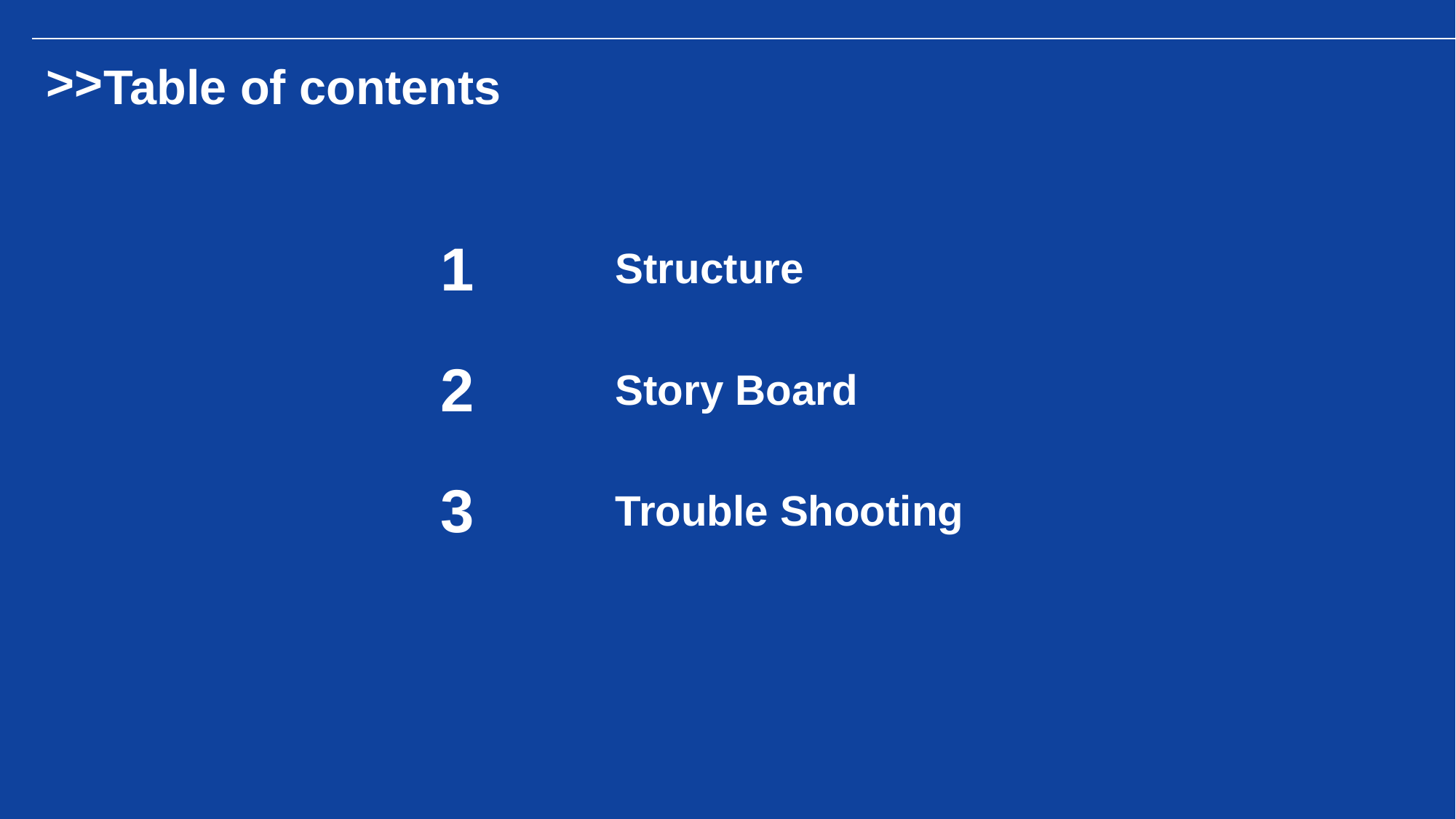

>>
Table of contents
1
Structure
2
Story Board
3
Trouble Shooting